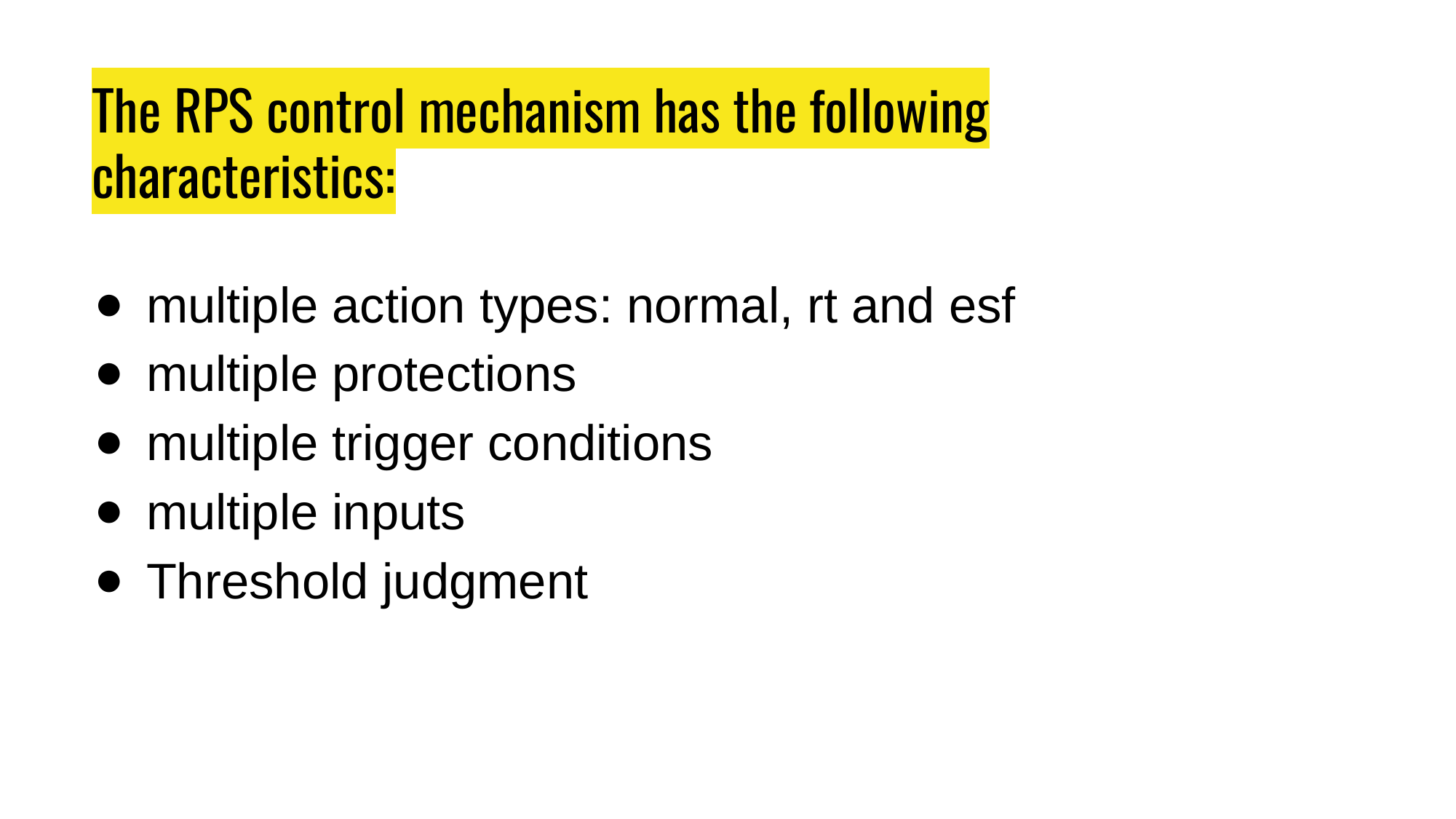

# The RPS control mechanism has the following characteristics:
multiple action types: normal, rt and esf
multiple protections
multiple trigger conditions
multiple inputs
Threshold judgment